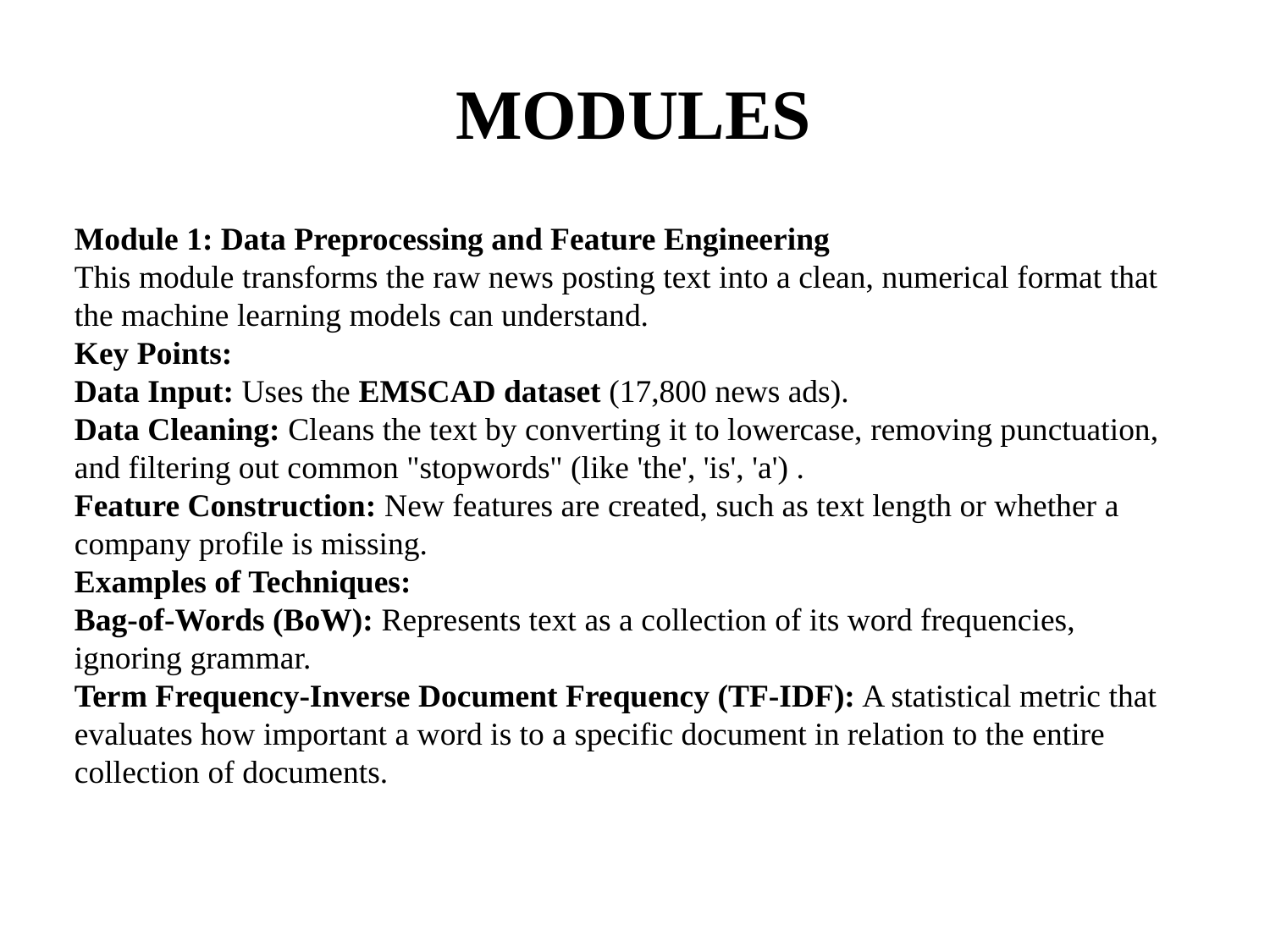

# MODULES
Module 1: Data Preprocessing and Feature Engineering
This module transforms the raw news posting text into a clean, numerical format that the machine learning models can understand.
Key Points:
Data Input: Uses the EMSCAD dataset (17,800 news ads).
Data Cleaning: Cleans the text by converting it to lowercase, removing punctuation, and filtering out common "stopwords" (like 'the', 'is', 'a') .
Feature Construction: New features are created, such as text length or whether a company profile is missing.
Examples of Techniques:
Bag-of-Words (BoW): Represents text as a collection of its word frequencies, ignoring grammar.
Term Frequency-Inverse Document Frequency (TF-IDF): A statistical metric that evaluates how important a word is to a specific document in relation to the entire collection of documents.